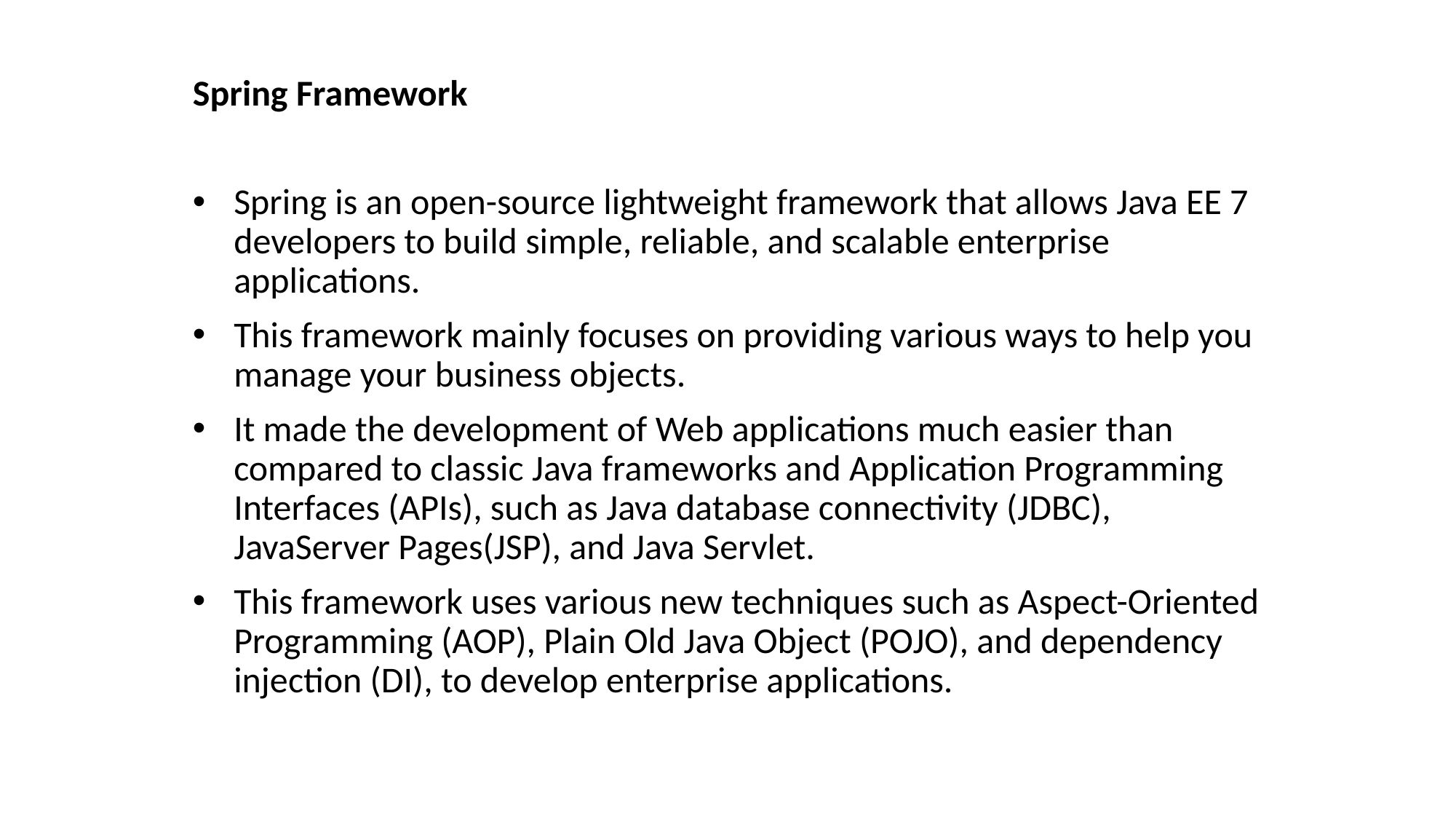

Spring Framework

Spring is an open-source lightweight framework that allows Java EE 7 developers to build simple, reliable, and scalable enterprise applications.
This framework mainly focuses on providing various ways to help you manage your business objects.
It made the development of Web applications much easier than compared to classic Java frameworks and Application Programming Interfaces (APIs), such as Java database connectivity (JDBC), JavaServer Pages(JSP), and Java Servlet.
This framework uses various new techniques such as Aspect-Oriented Programming (AOP), Plain Old Java Object (POJO), and dependency injection (DI), to develop enterprise applications.